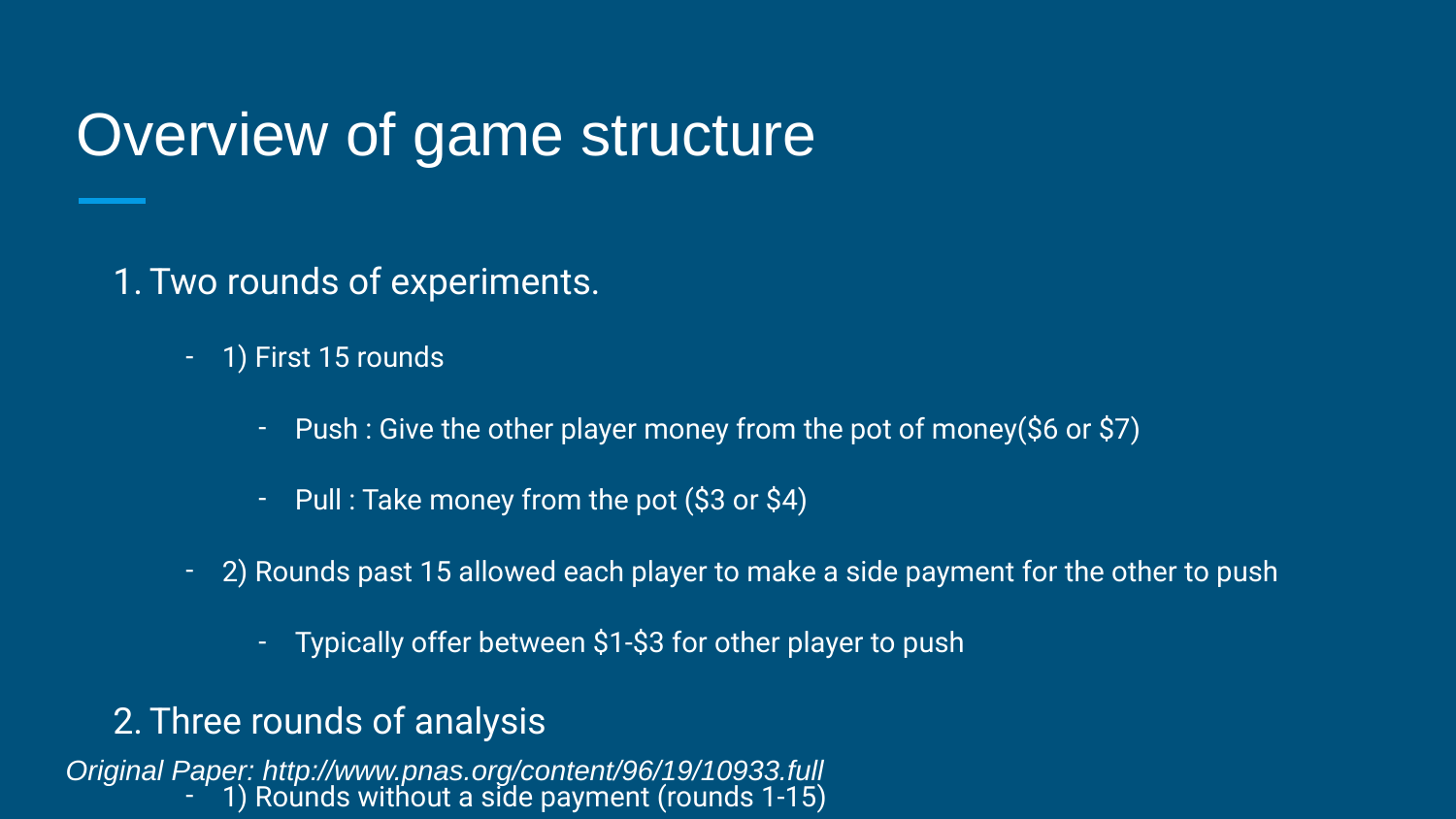

# Overview of game structure
Two rounds of experiments.
1) First 15 rounds
Push : Give the other player money from the pot of money($6 or $7)
Pull : Take money from the pot ($3 or $4)
2) Rounds past 15 allowed each player to make a side payment for the other to push
Typically offer between $1-$3 for other player to push
Three rounds of analysis
1) Rounds without a side payment (rounds 1-15)
2) Rounds with a side payment (rounds past 15)
3) All rounds
Players played multiple rounds
Original Paper: http://www.pnas.org/content/96/19/10933.full